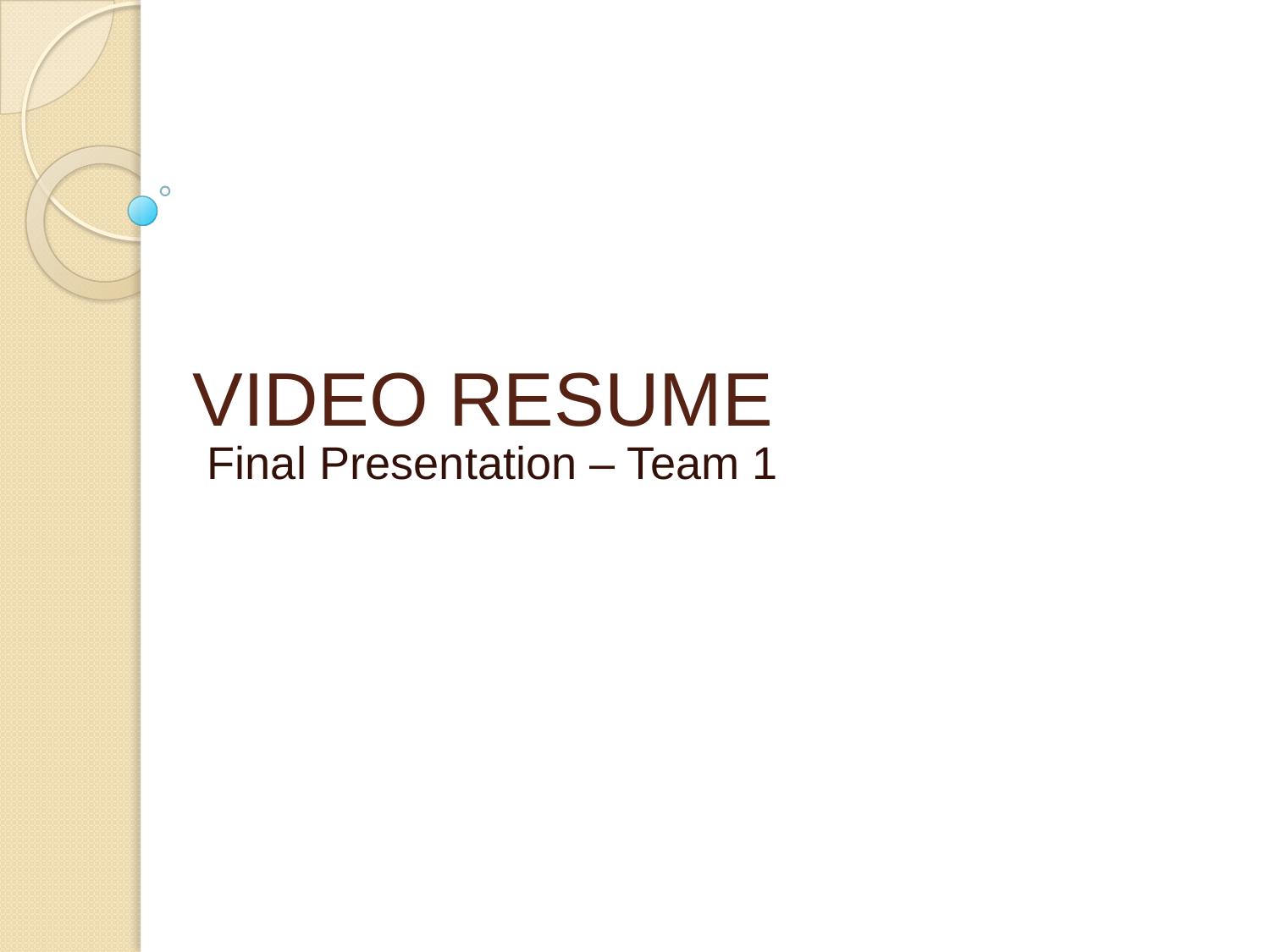

# VIDEO RESUME
Final Presentation – Team 1